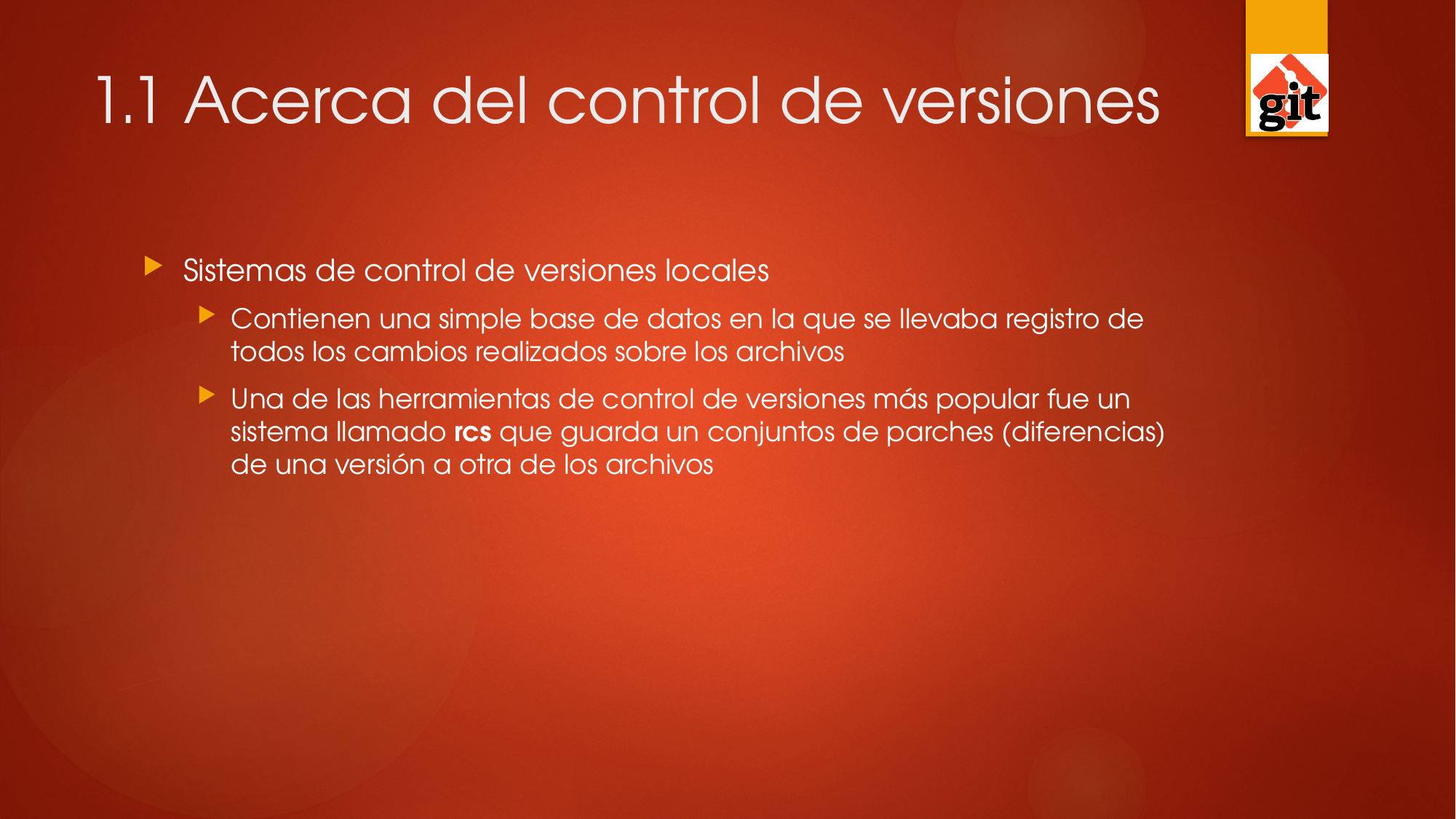

# 1.1 Acerca del control de versiones
Sistemas de control de versiones locales
Contienen una simple base de datos en la que se llevaba registro de todos los cambios realizados sobre los archivos
Una de las herramientas de control de versiones más popular fue un sistema llamado rcs que guarda un conjuntos de parches (diferencias) de una versión a otra de los archivos